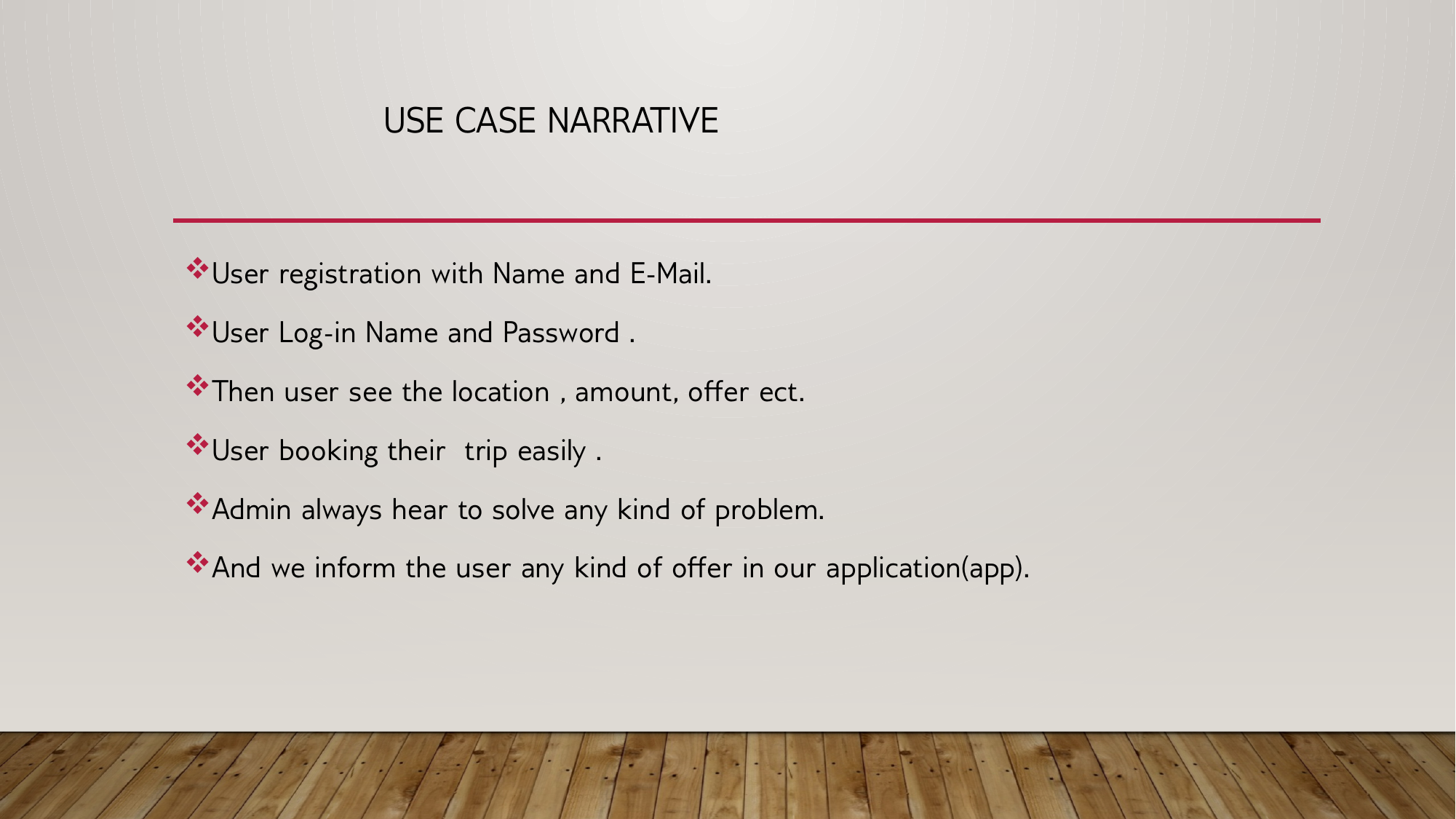

# Use case narrative
User registration with Name and E-Mail.
User Log-in Name and Password .
Then user see the location , amount, offer ect.
User booking their  trip easily .
Admin always hear to solve any kind of problem.
And we inform the user any kind of offer in our application(app).